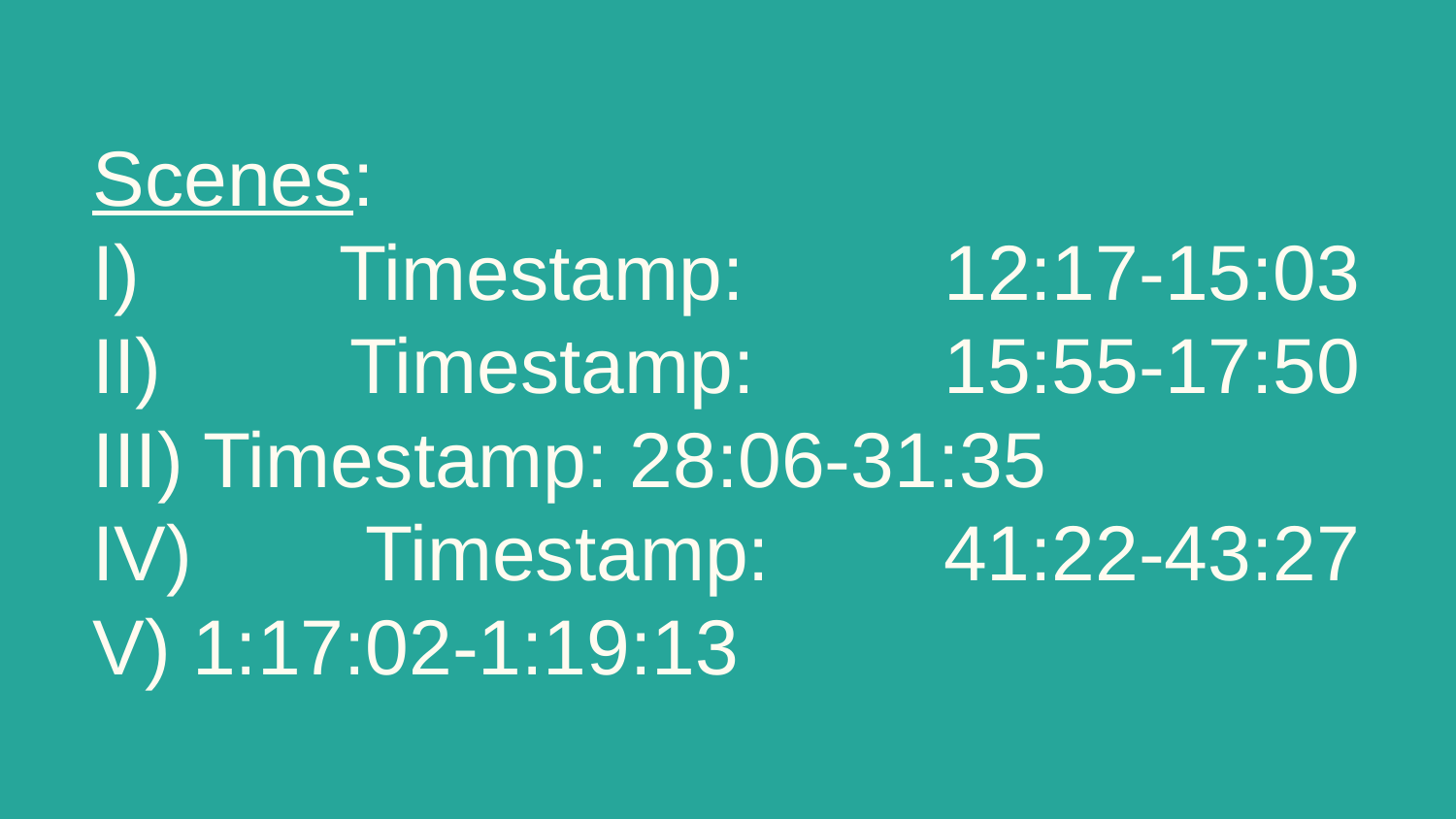

# Scenes: I) Timestamp: 12:17-15:03 II) Timestamp: 15:55-17:50 III) Timestamp: 28:06-31:35
IV) Timestamp: 41:22-43:27
V) 1:17:02-1:19:13